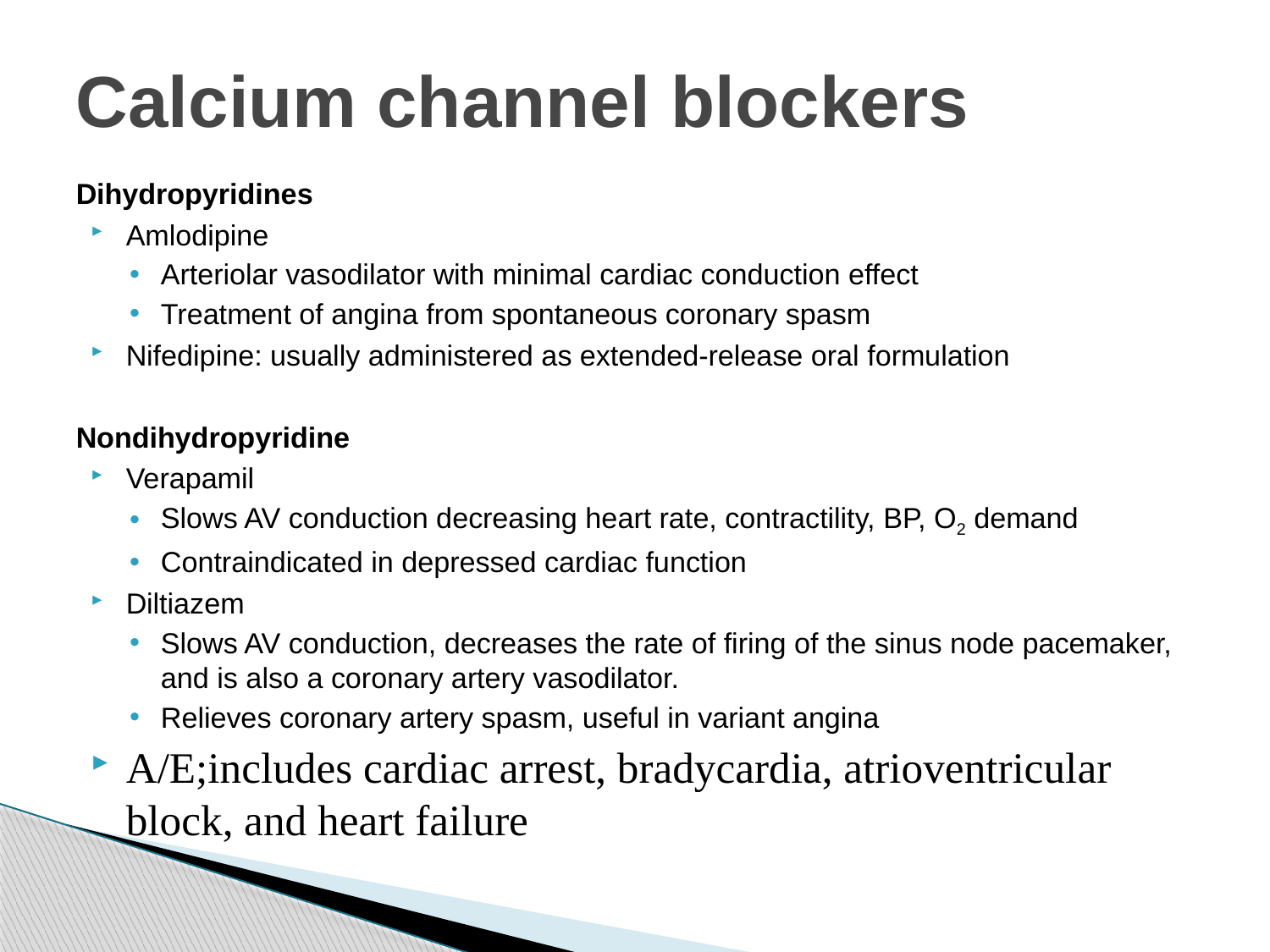

# Calcium channel blockers
Dihydropyridines
Amlodipine
Arteriolar vasodilator with minimal cardiac conduction effect
Treatment of angina from spontaneous coronary spasm
Nifedipine: usually administered as extended-release oral formulation

Nondihydropyridine
Verapamil
Slows AV conduction decreasing heart rate, contractility, BP, O2 demand
Contraindicated in depressed cardiac function
Diltiazem
Slows AV conduction, decreases the rate of firing of the sinus node pacemaker, and is also a coronary artery vasodilator.
Relieves coronary artery spasm, useful in variant angina
A/E;includes cardiac arrest, bradycardia, atrioventricular block, and heart failure